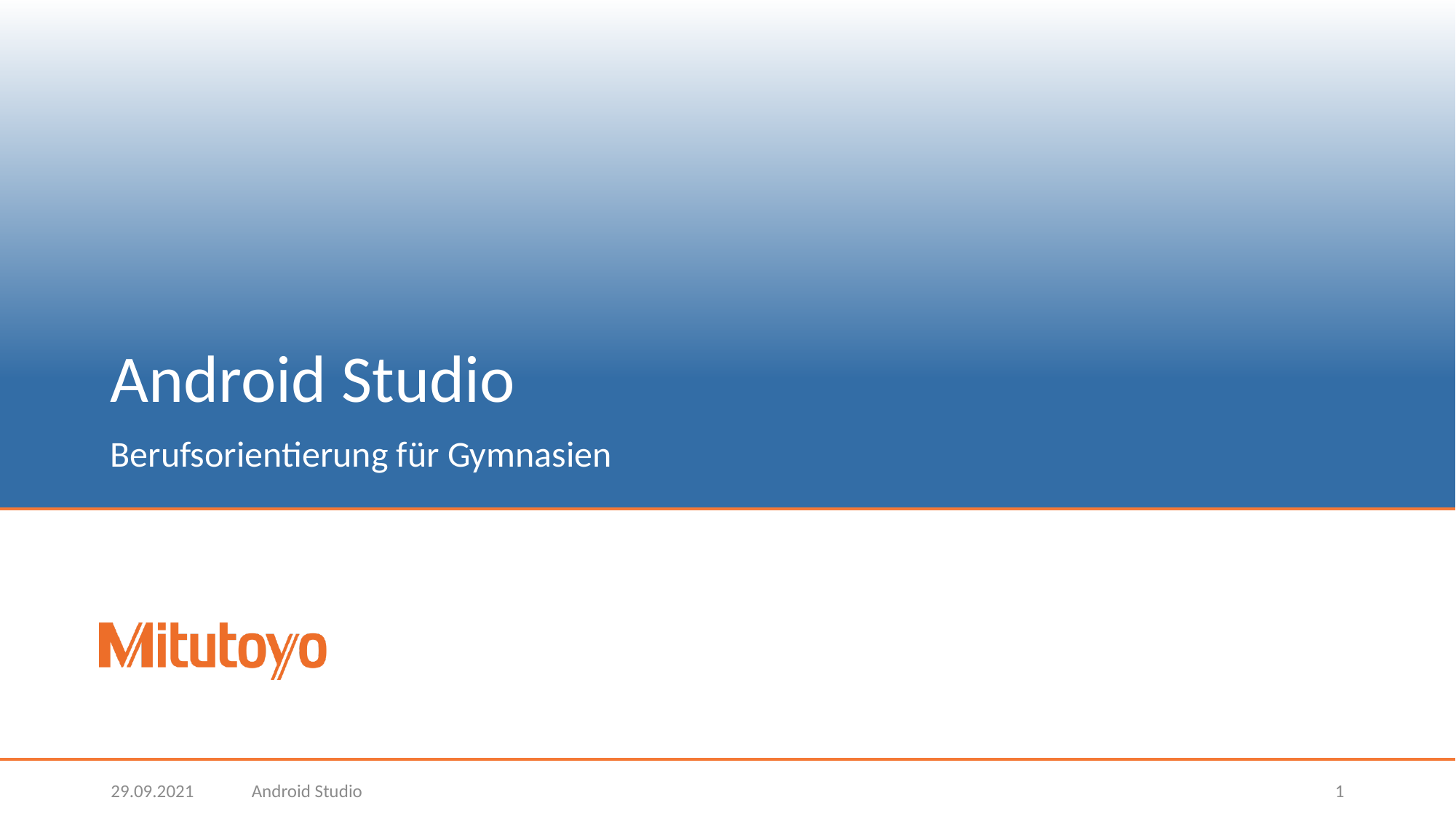

# Android Studio
Berufsorientierung für Gymnasien
29.09.2021
Android Studio
1